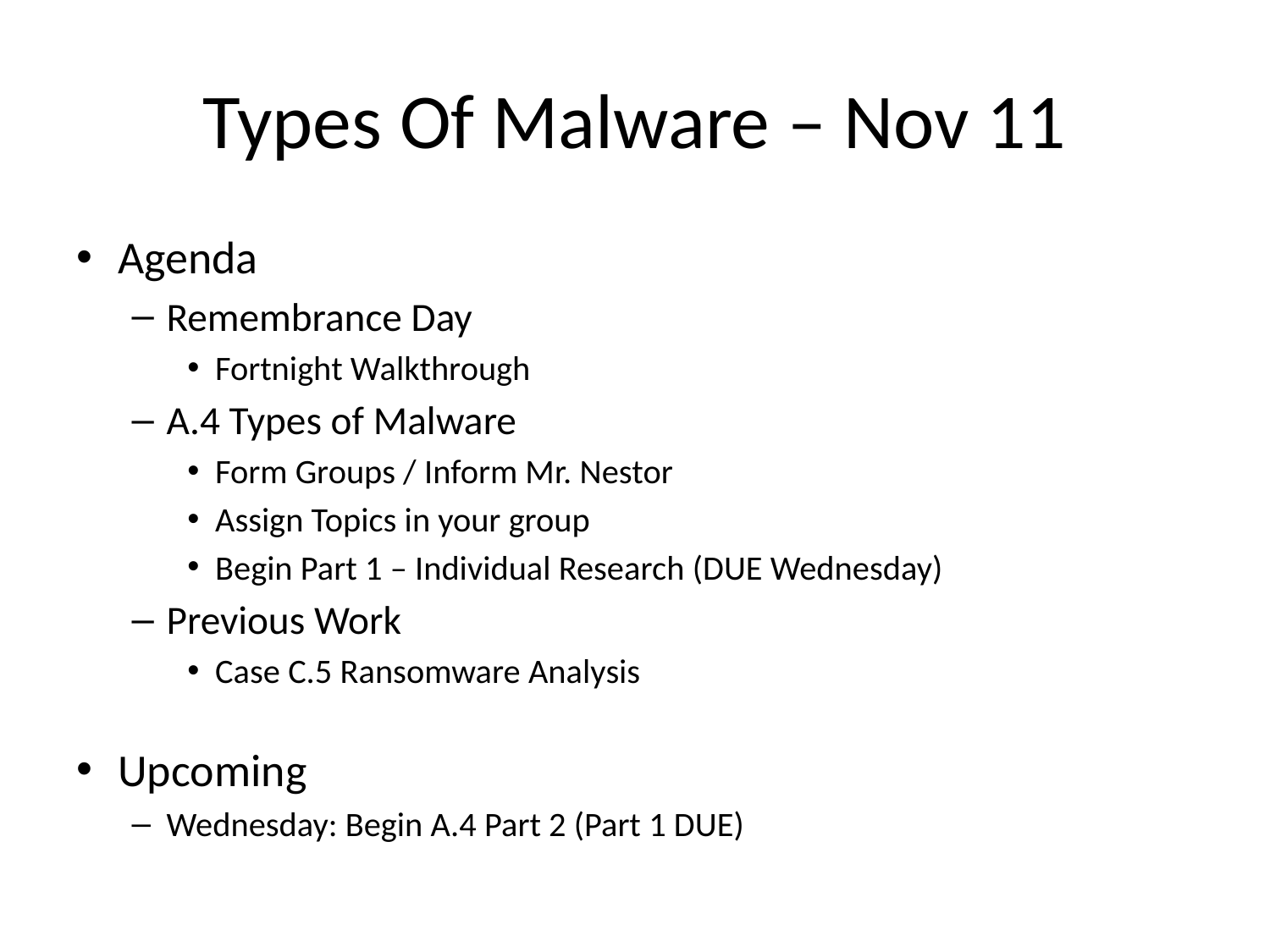

# Types Of Malware – Nov 11
Agenda
Remembrance Day
Fortnight Walkthrough
A.4 Types of Malware
Form Groups / Inform Mr. Nestor
Assign Topics in your group
Begin Part 1 – Individual Research (DUE Wednesday)
Previous Work
Case C.5 Ransomware Analysis
Upcoming
Wednesday: Begin A.4 Part 2 (Part 1 DUE)